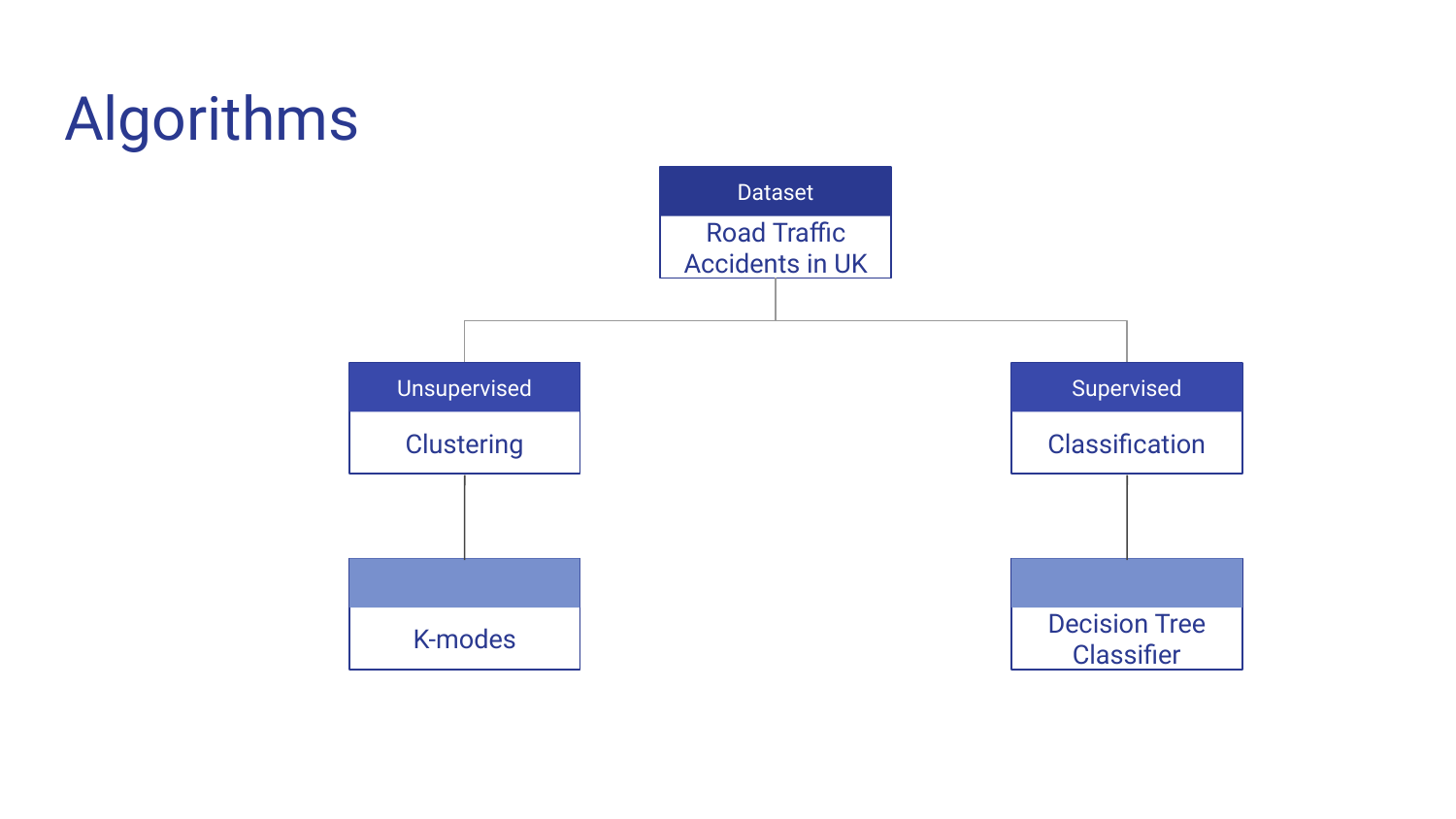

Algorithms

Dataset
Road Traffic Accidents in UK

Unsupervised
Supervised
Clustering
Classification

K-modes
Decision Tree Classifier